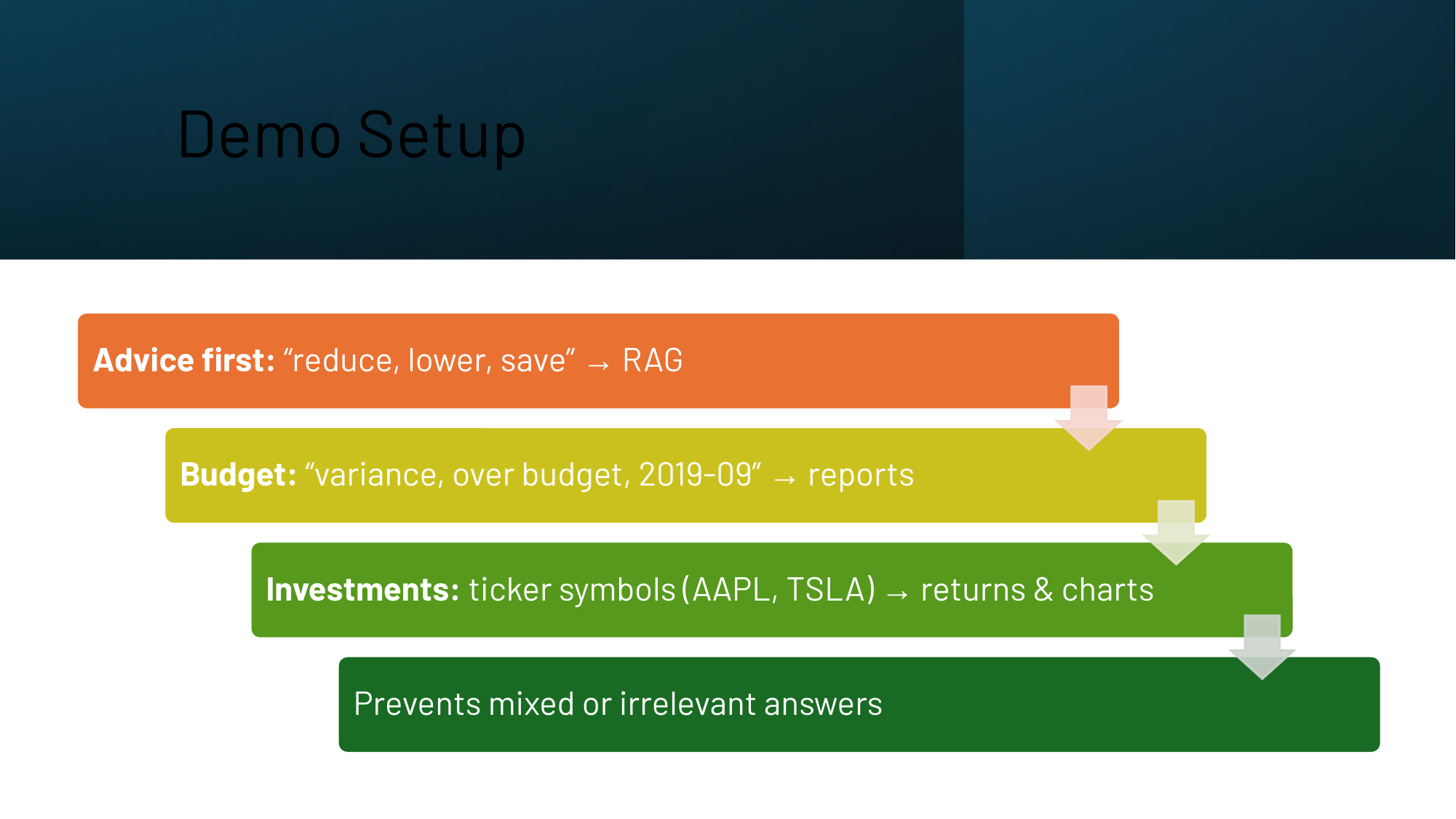

# Demo Setup
Advice first: “reduce, lower, save” → RAG
Budget: “variance, over budget, 2019-09” → reports
Investments: ticker symbols (AAPL, TSLA) → returns & charts
Prevents mixed or irrelevant answers